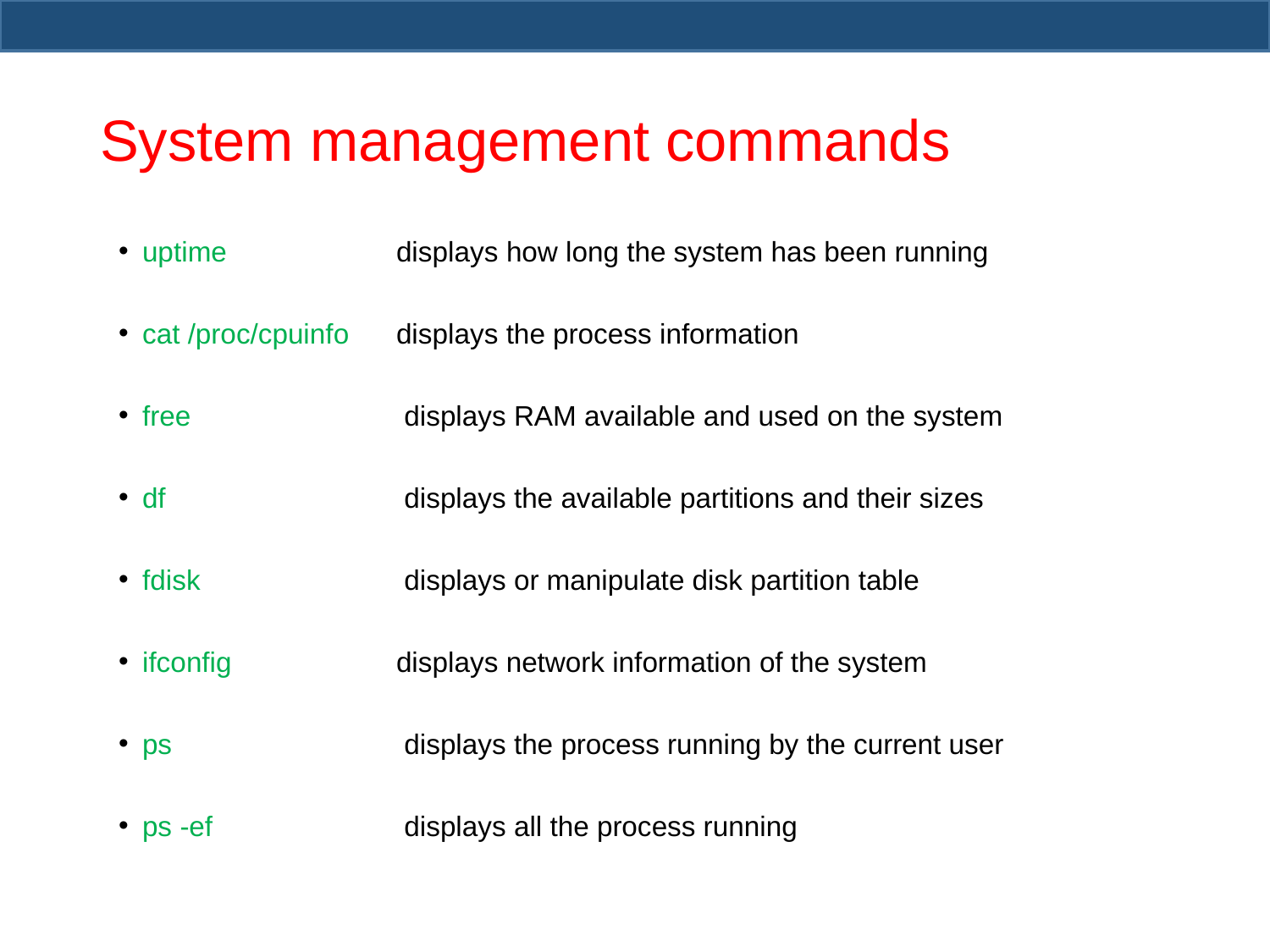

# System management commands
uptime 		displays how long the system has been running

cat /proc/cpuinfo 	displays the process information

free 		 displays RAM available and used on the system

df 		 displays the available partitions and their sizes

fdisk 		 displays or manipulate disk partition table

ifconfig	 	displays network information of the system

ps		 displays the process running by the current user

ps -ef		 displays all the process running